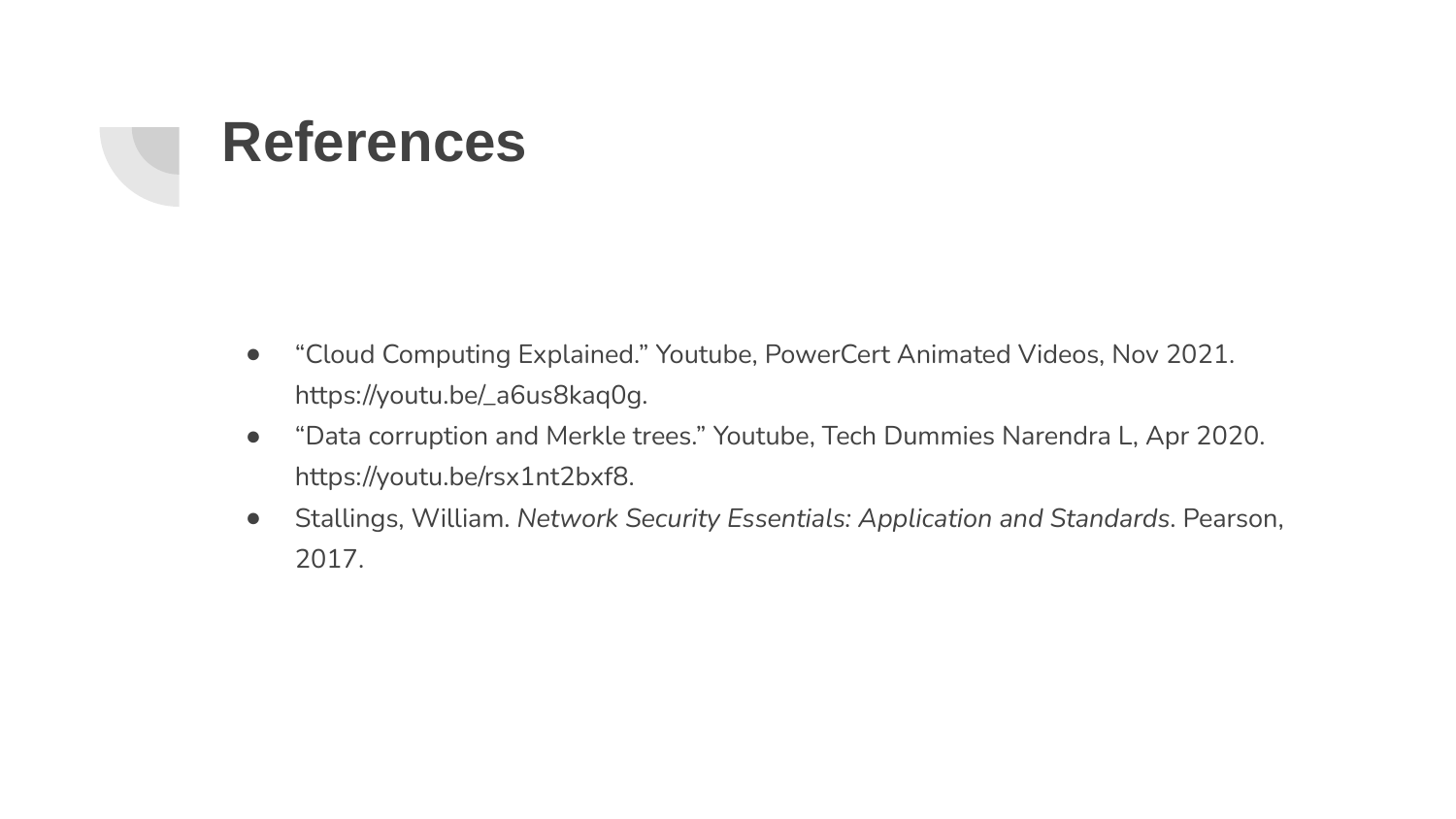

# References
“Cloud Computing Explained.” Youtube, PowerCert Animated Videos, Nov 2021. https://youtu.be/_a6us8kaq0g.
“Data corruption and Merkle trees.” Youtube, Tech Dummies Narendra L, Apr 2020. https://youtu.be/rsx1nt2bxf8.
Stallings, William. Network Security Essentials: Application and Standards. Pearson, 2017.